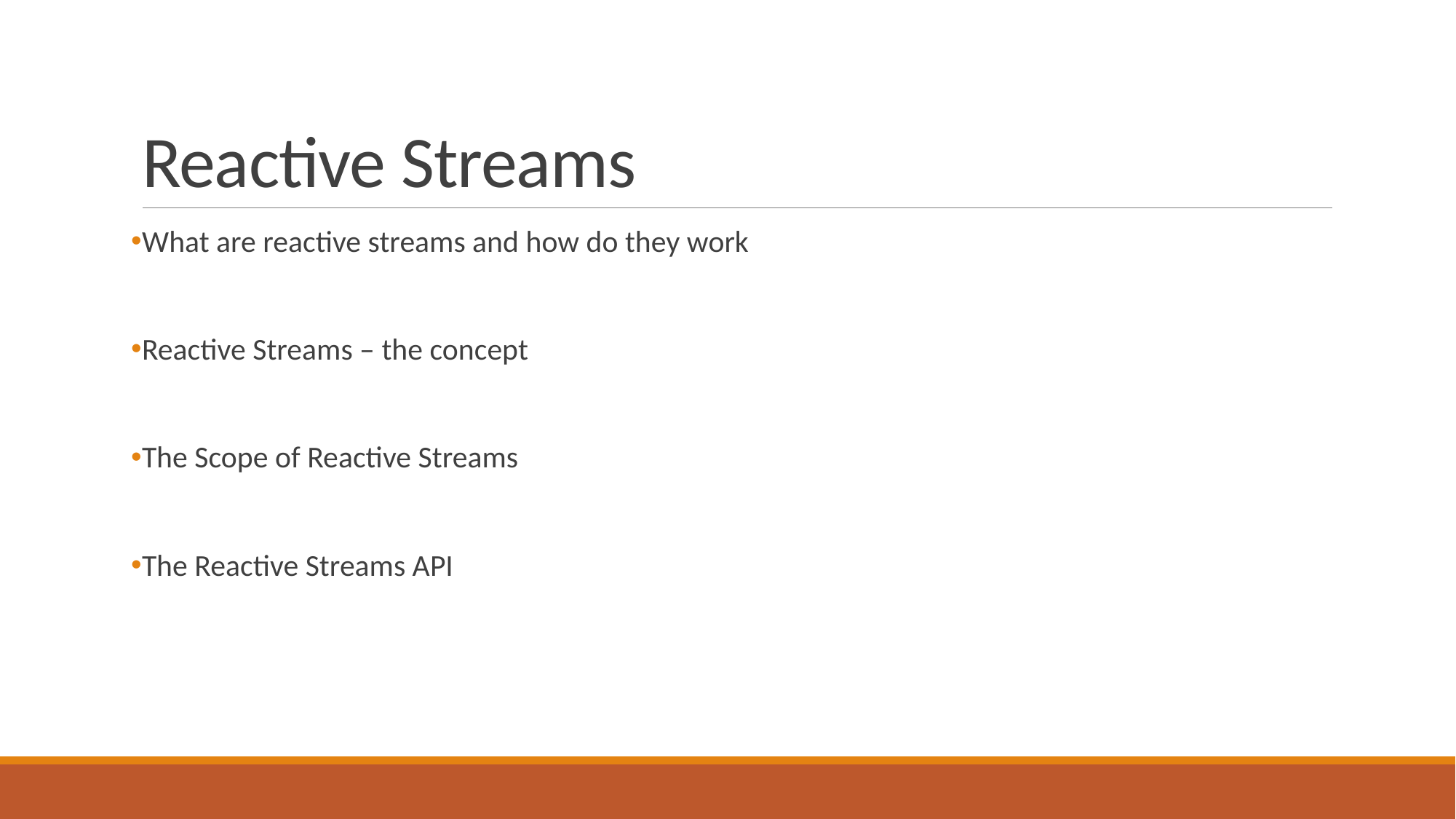

# Reactive Streams
What are reactive streams and how do they work

Reactive Streams – the concept

The Scope of Reactive Streams

The Reactive Streams API